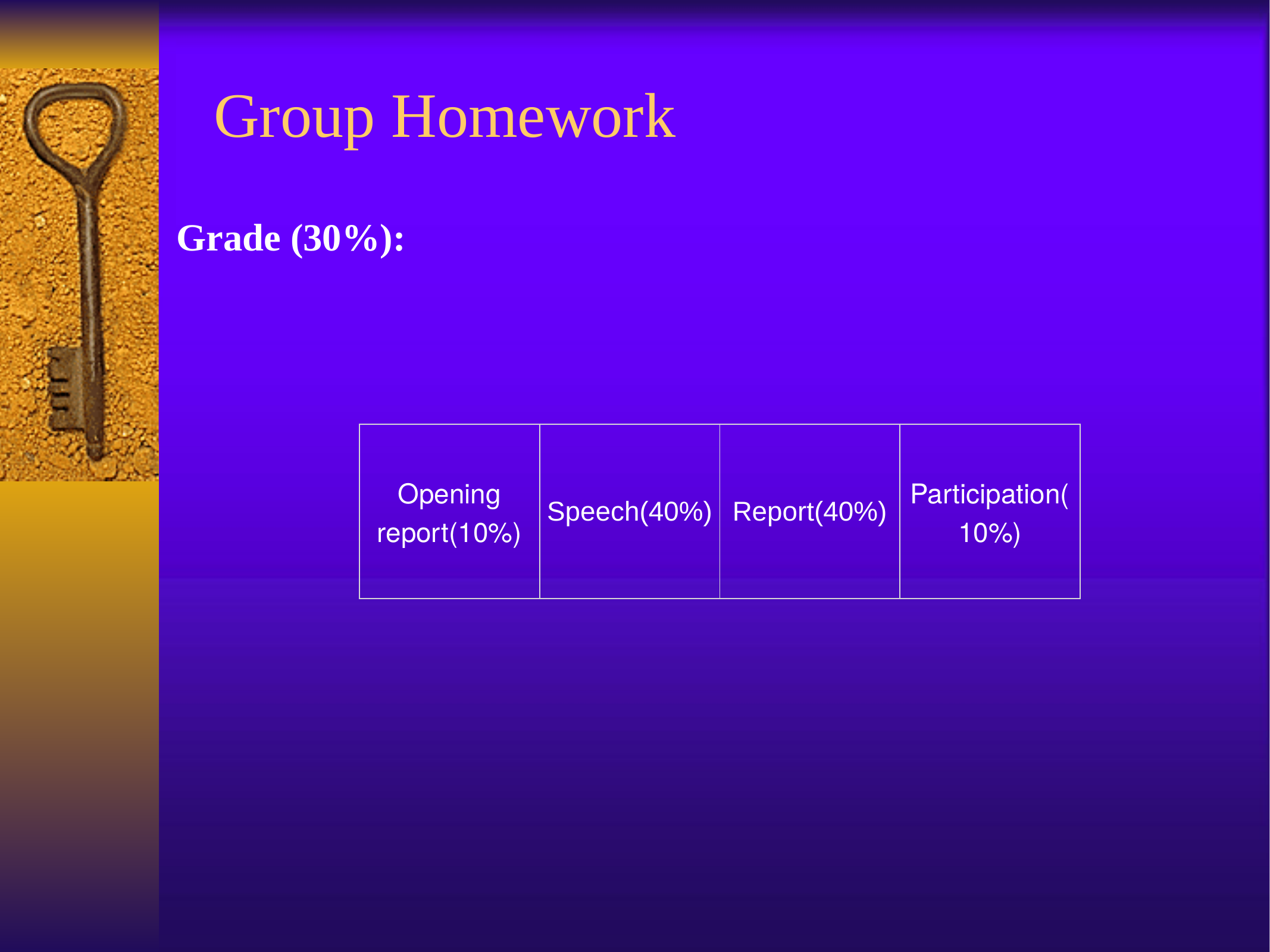

Group Homework
Grade (30%):
| Opening report(10%) | Speech(40%) | Report(40%) | Participation(10%) |
| --- | --- | --- | --- |